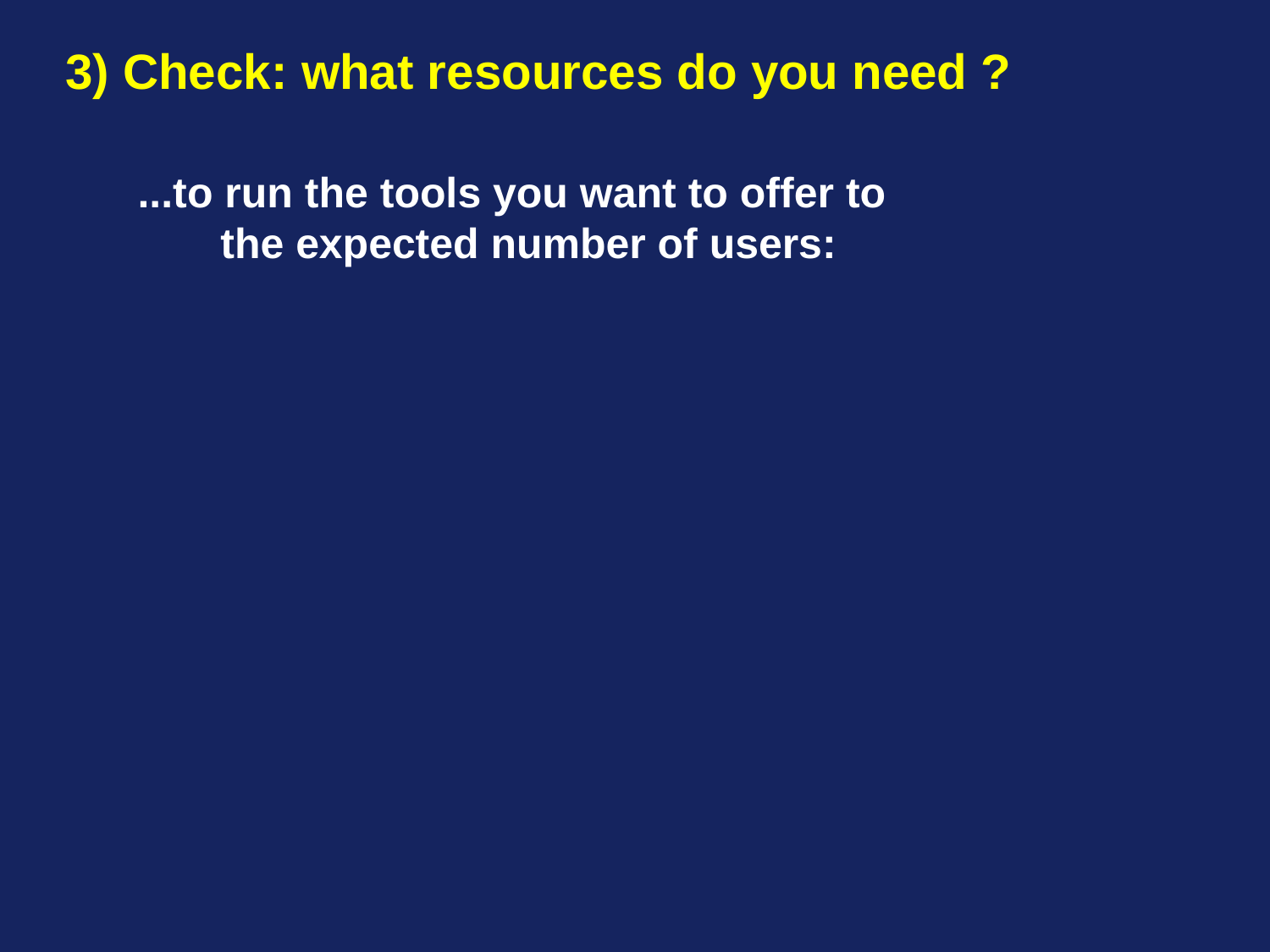

3) Check: what resources do you need ?
...to run the tools you want to offer to
       the expected number of users: